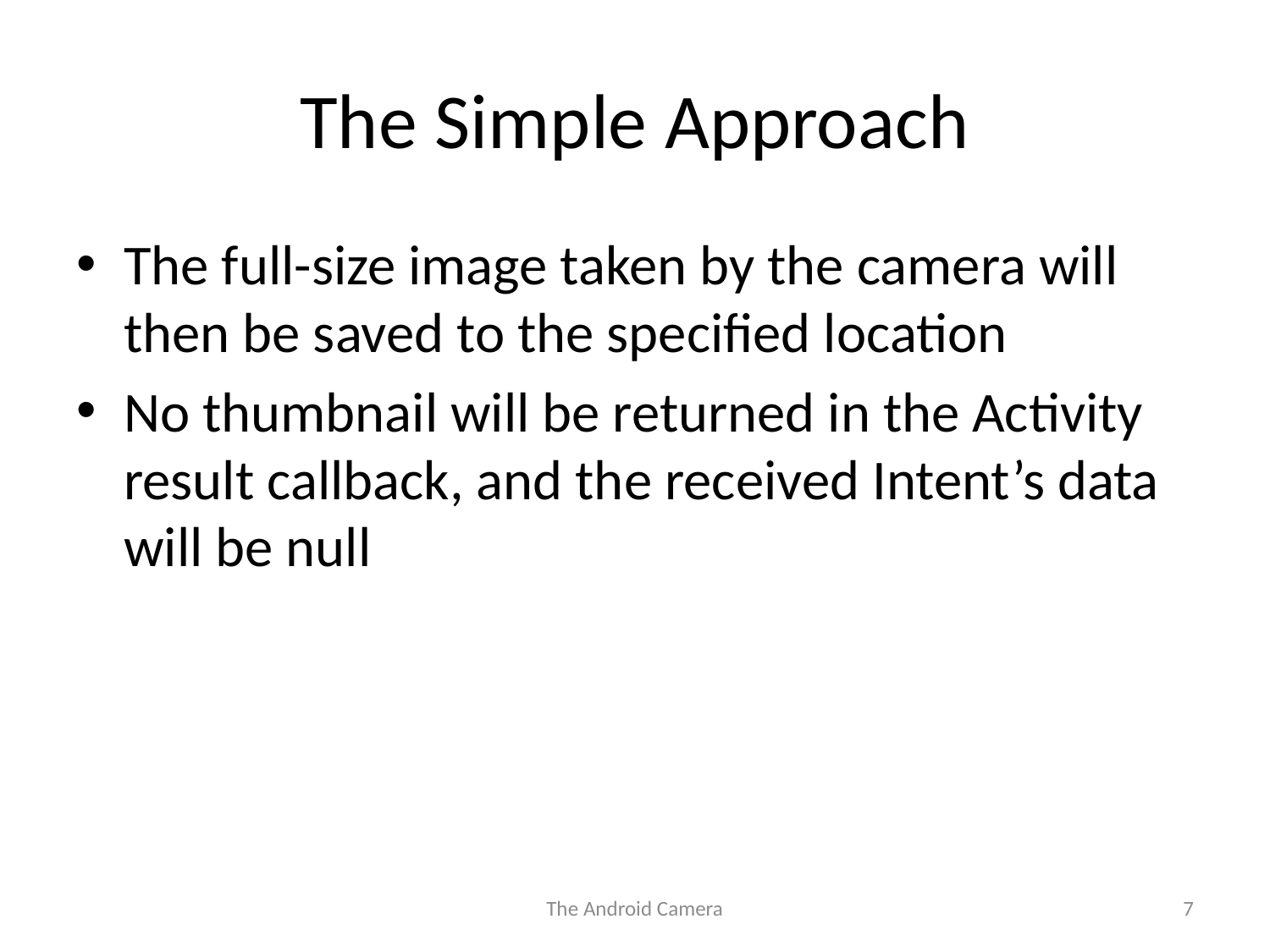

# The Simple Approach
The full-size image taken by the camera will then be saved to the specified location
No thumbnail will be returned in the Activity result callback, and the received Intent’s data will be null
The Android Camera
7